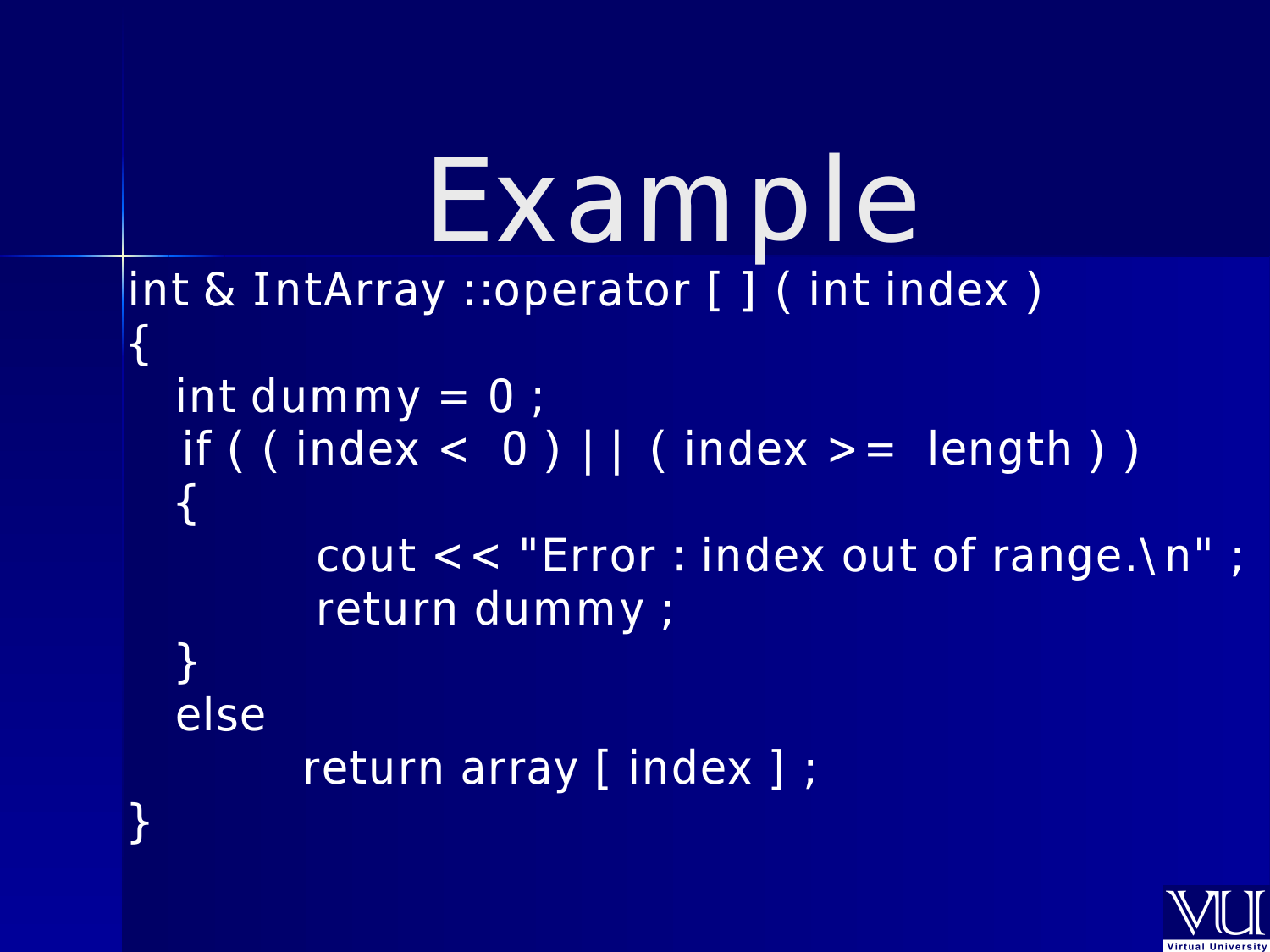

# Example
int & IntArray ::operator [ ] ( int index )
{
	int dummy = 0 ;
    if ( ( index <  0 ) || ( index >=  length ) )
	{
		 cout << "Error : index out of range.\n" ;
        	 return dummy ;
	}
	else
        	return array [ index ] ;
}